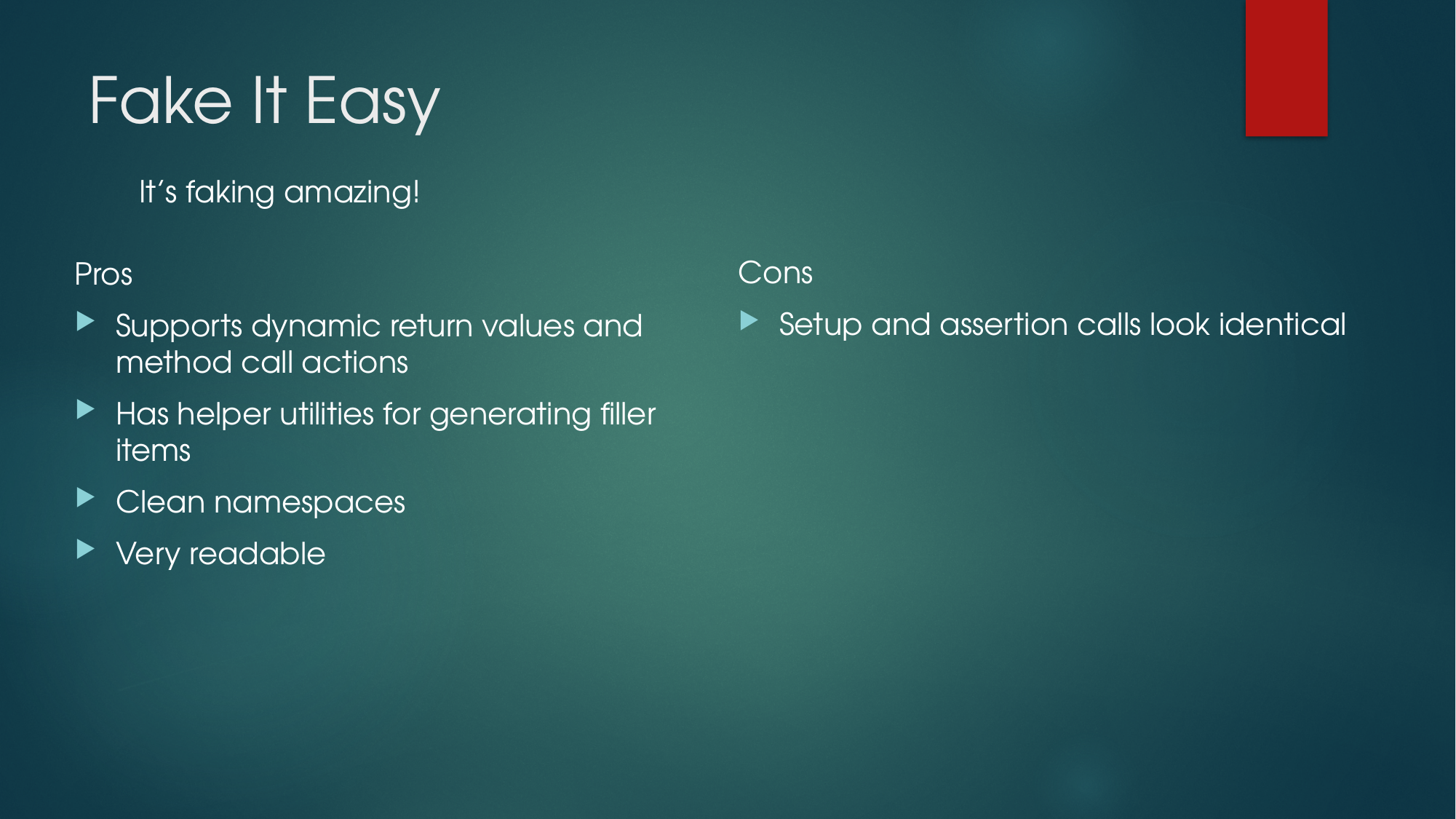

# Fake It Easy
It’s faking amazing!
Cons
Setup and assertion calls look identical

Pros
Supports dynamic return values and method call actions
Has helper utilities for generating filler items
Clean namespaces
Very readable